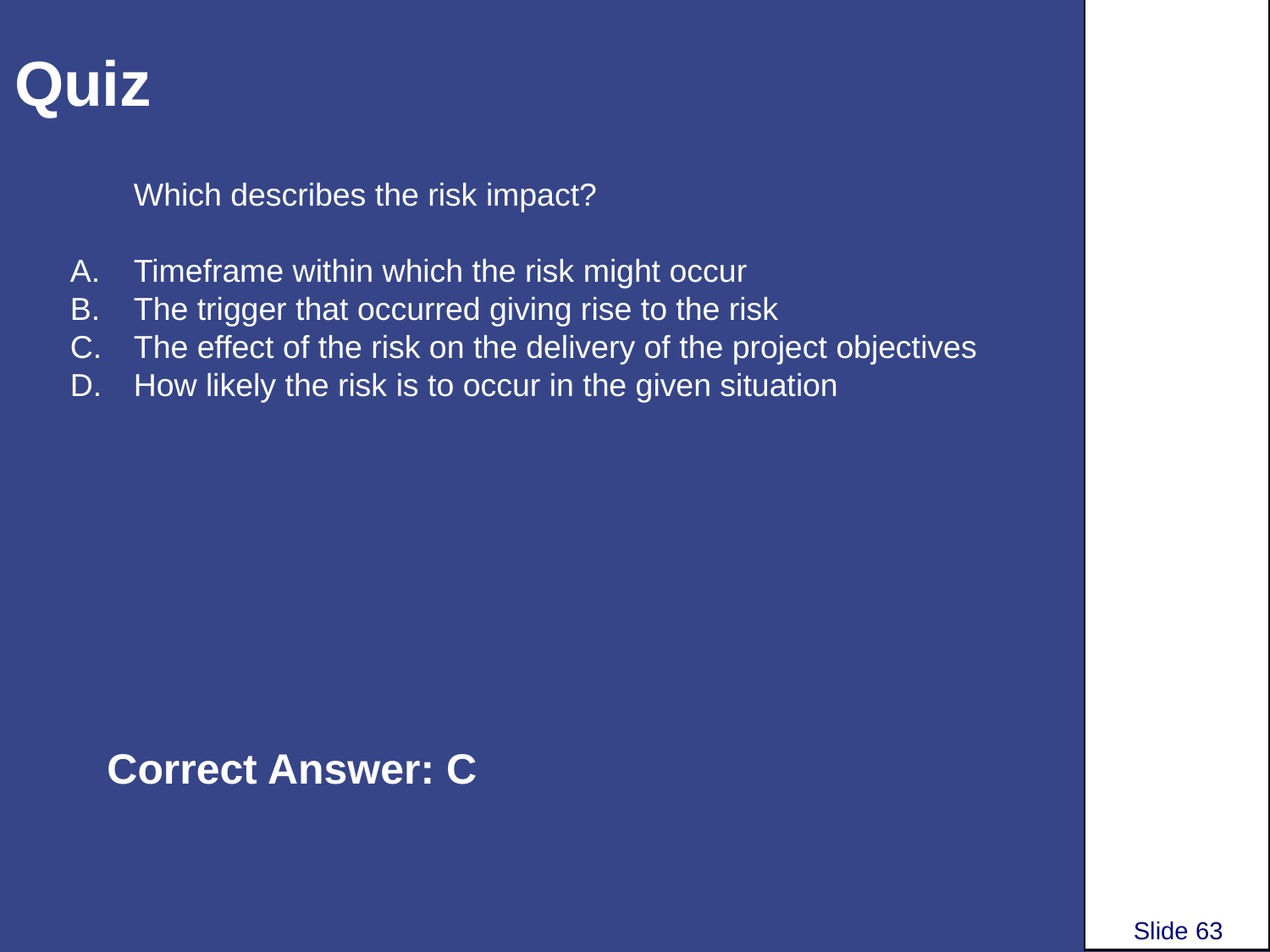

# Quiz
Which describes the risk impact?

Timeframe within which the risk might occur
The trigger that occurred giving rise to the risk
The effect of the risk on the delivery of the project objectives
How likely the risk is to occur in the given situation

Correct Answer: C